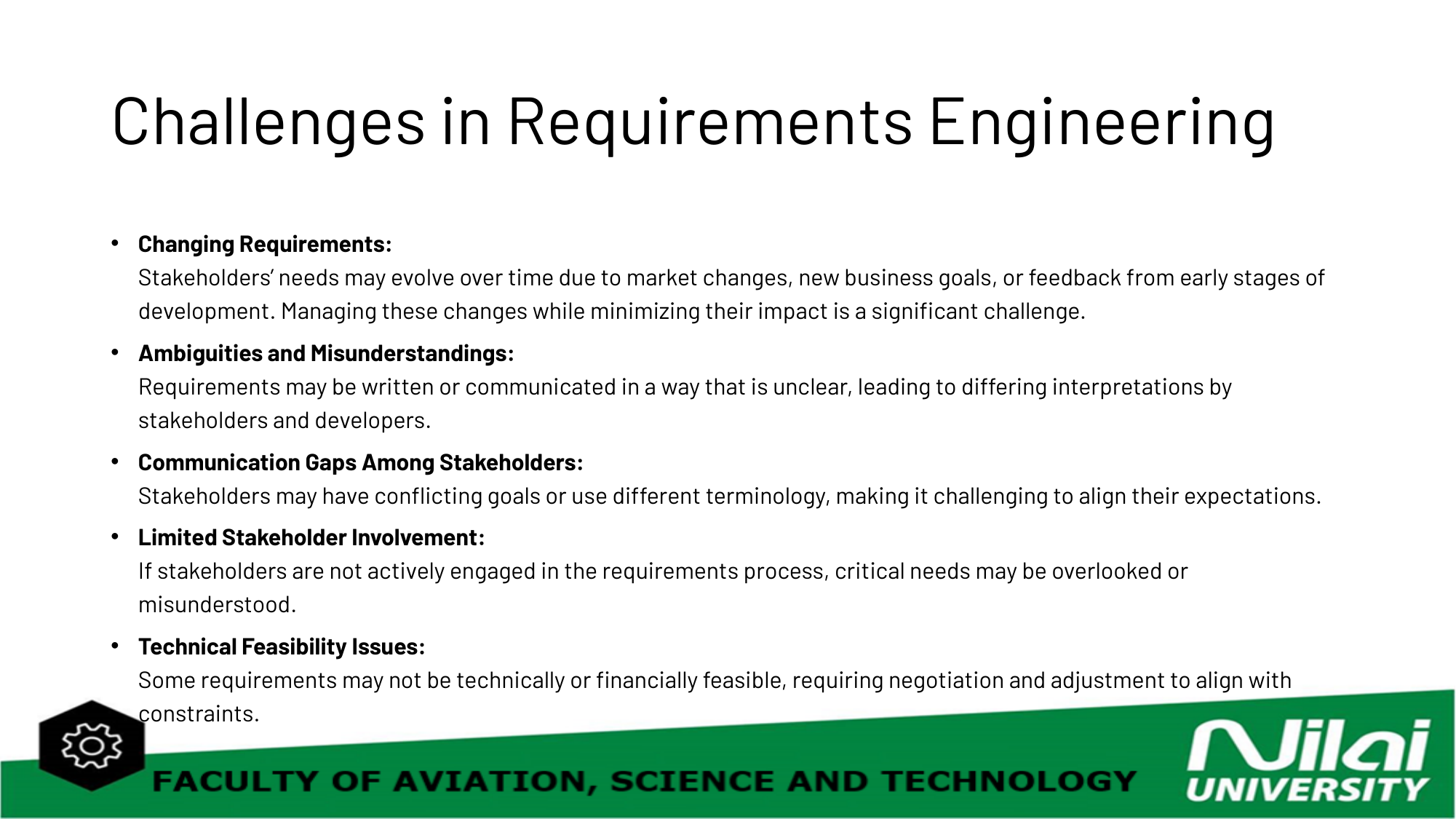

# Challenges in Requirements Engineering
Changing Requirements:
Stakeholders’ needs may evolve over time due to market changes, new business goals, or feedback from early stages of development. Managing these changes while minimizing their impact is a significant challenge.
Ambiguities and Misunderstandings:
Requirements may be written or communicated in a way that is unclear, leading to differing interpretations by stakeholders and developers.
Communication Gaps Among Stakeholders:
Stakeholders may have conflicting goals or use different terminology, making it challenging to align their expectations.
Limited Stakeholder Involvement:
If stakeholders are not actively engaged in the requirements process, critical needs may be overlooked or misunderstood.
Technical Feasibility Issues:
Some requirements may not be technically or financially feasible, requiring negotiation and adjustment to align with constraints.